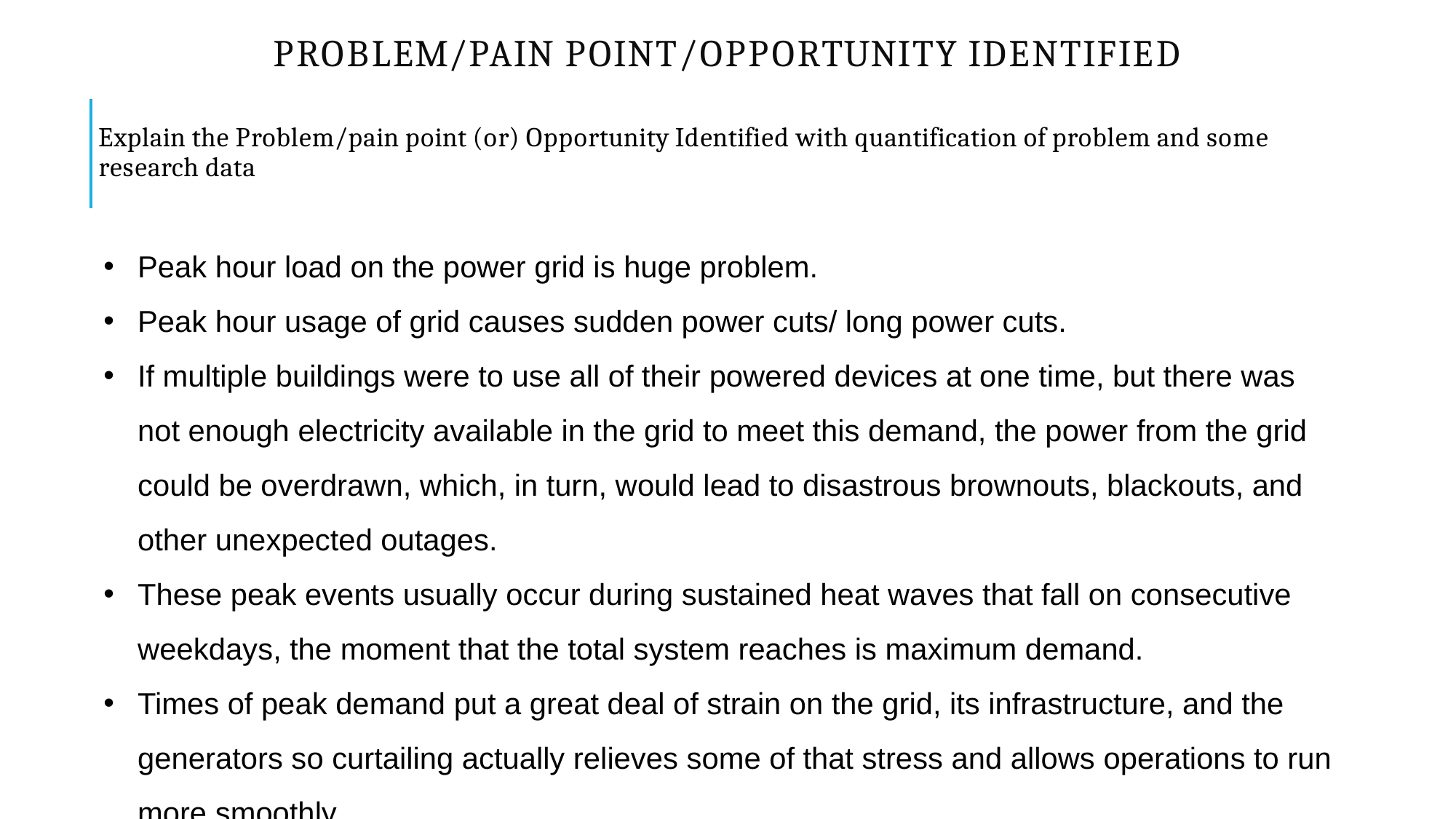

# Problem/Pain Point/Opportunity Identified
Explain the Problem/pain point (or) Opportunity Identified with quantification of problem and some research data
Peak hour load on the power grid is huge problem.
Peak hour usage of grid causes sudden power cuts/ long power cuts.
If multiple buildings were to use all of their powered devices at one time, but there was not enough electricity available in the grid to meet this demand, the power from the grid could be overdrawn, which, in turn, would lead to disastrous brownouts, blackouts, and other unexpected outages.
These peak events usually occur during sustained heat waves that fall on consecutive weekdays, the moment that the total system reaches is maximum demand.
Times of peak demand put a great deal of strain on the grid, its infrastructure, and the generators so curtailing actually relieves some of that stress and allows operations to run more smoothly.